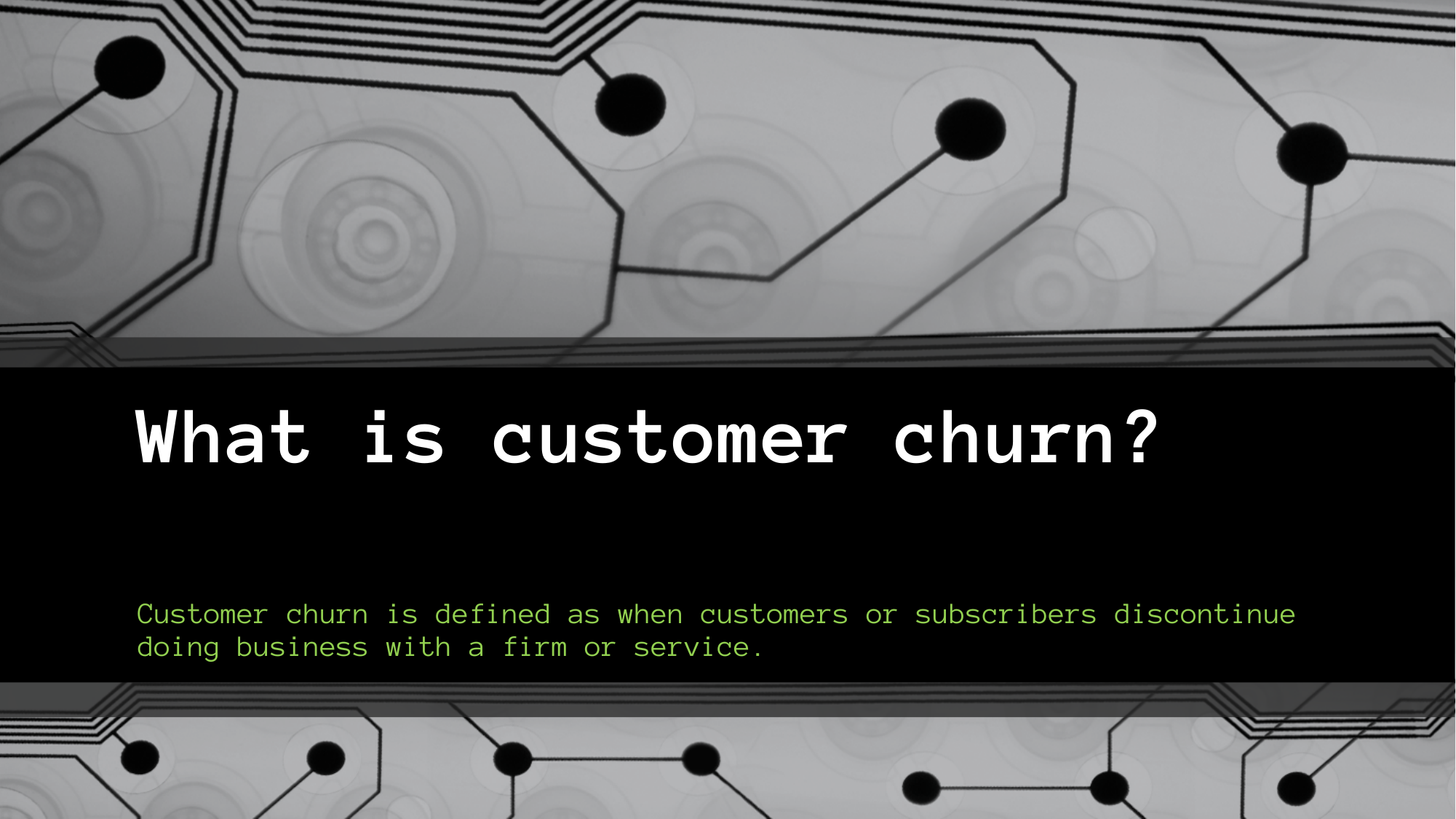

# What is customer churn?
Customer churn is defined as when customers or subscribers discontinue doing business with a firm or service.